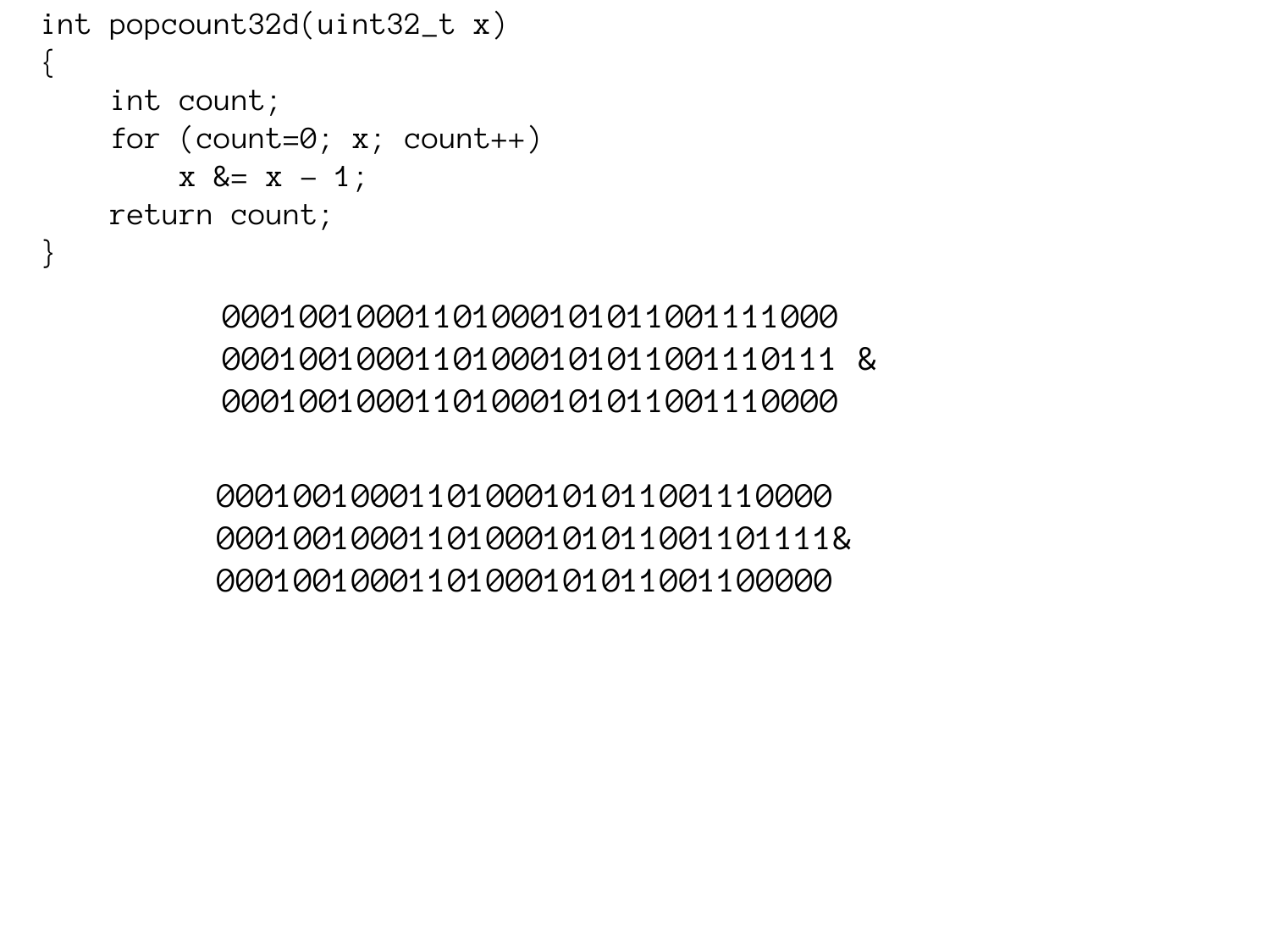

int popcount32d(uint32_t x)
{
    int count;
    for (count=0; x; count++)
        x &= x - 1;
    return count;
}
00010010001101000101011001111000
00010010001101000101011001110111 &
00010010001101000101011001110000
00010010001101000101011001110000
00010010001101000101011001101111&
00010010001101000101011001100000